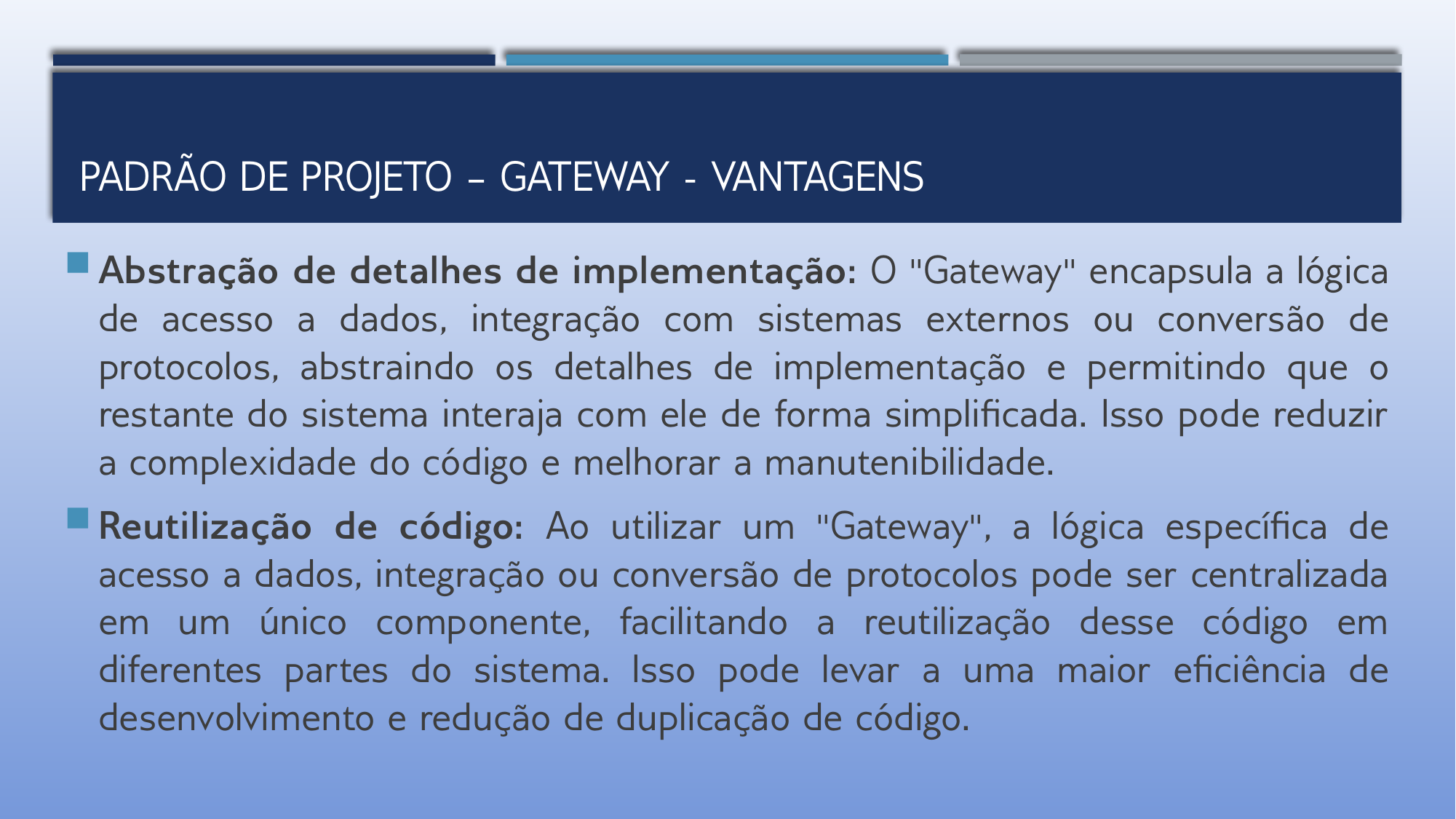

# PADRÃO DE PROJETO – GATEWAY - vantagens
Abstração de detalhes de implementação: O "Gateway" encapsula a lógica de acesso a dados, integração com sistemas externos ou conversão de protocolos, abstraindo os detalhes de implementação e permitindo que o restante do sistema interaja com ele de forma simplificada. Isso pode reduzir a complexidade do código e melhorar a manutenibilidade.
Reutilização de código: Ao utilizar um "Gateway", a lógica específica de acesso a dados, integração ou conversão de protocolos pode ser centralizada em um único componente, facilitando a reutilização desse código em diferentes partes do sistema. Isso pode levar a uma maior eficiência de desenvolvimento e redução de duplicação de código.